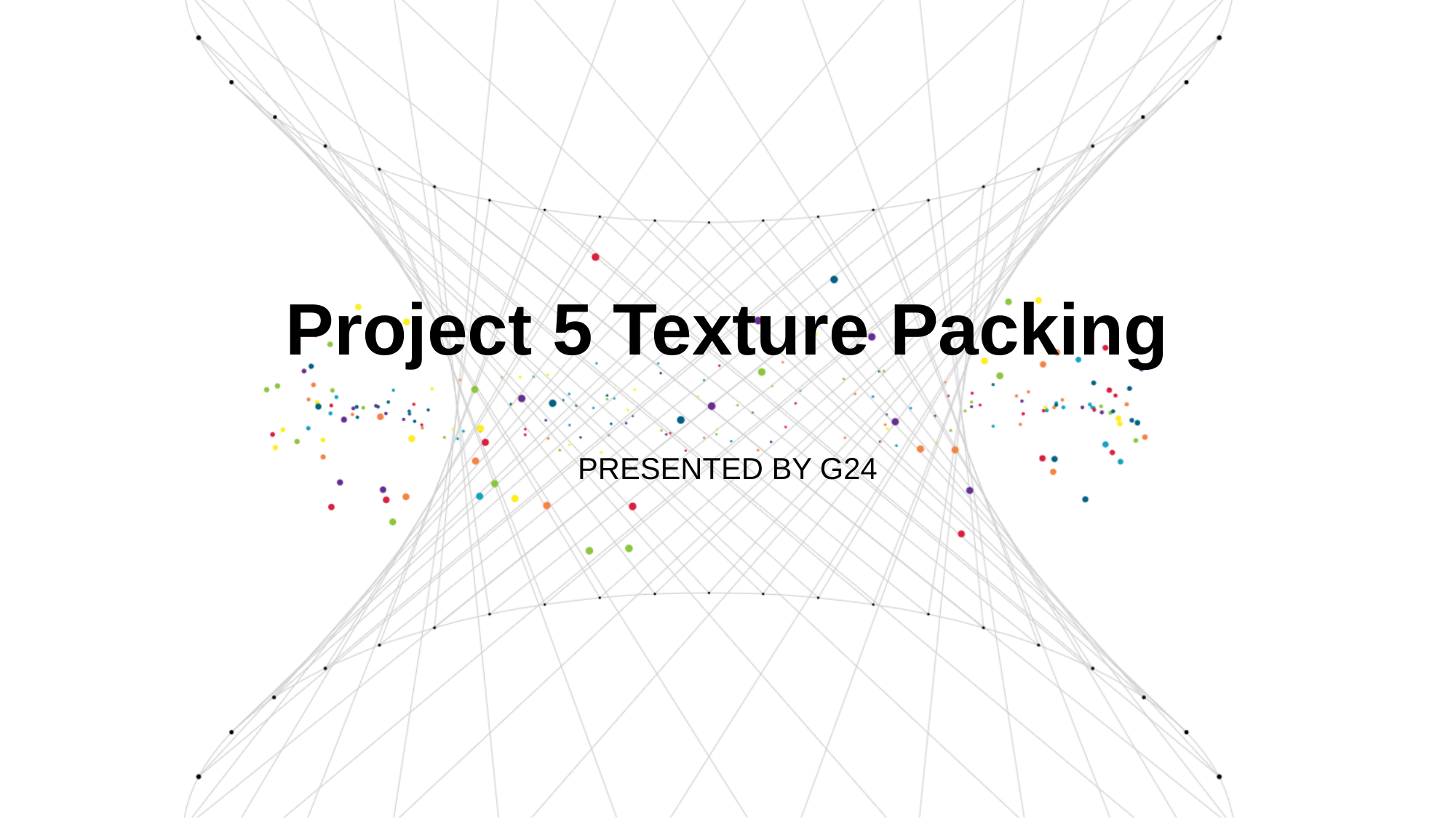

Project 5 Texture Packing
PRESENTED BY G24